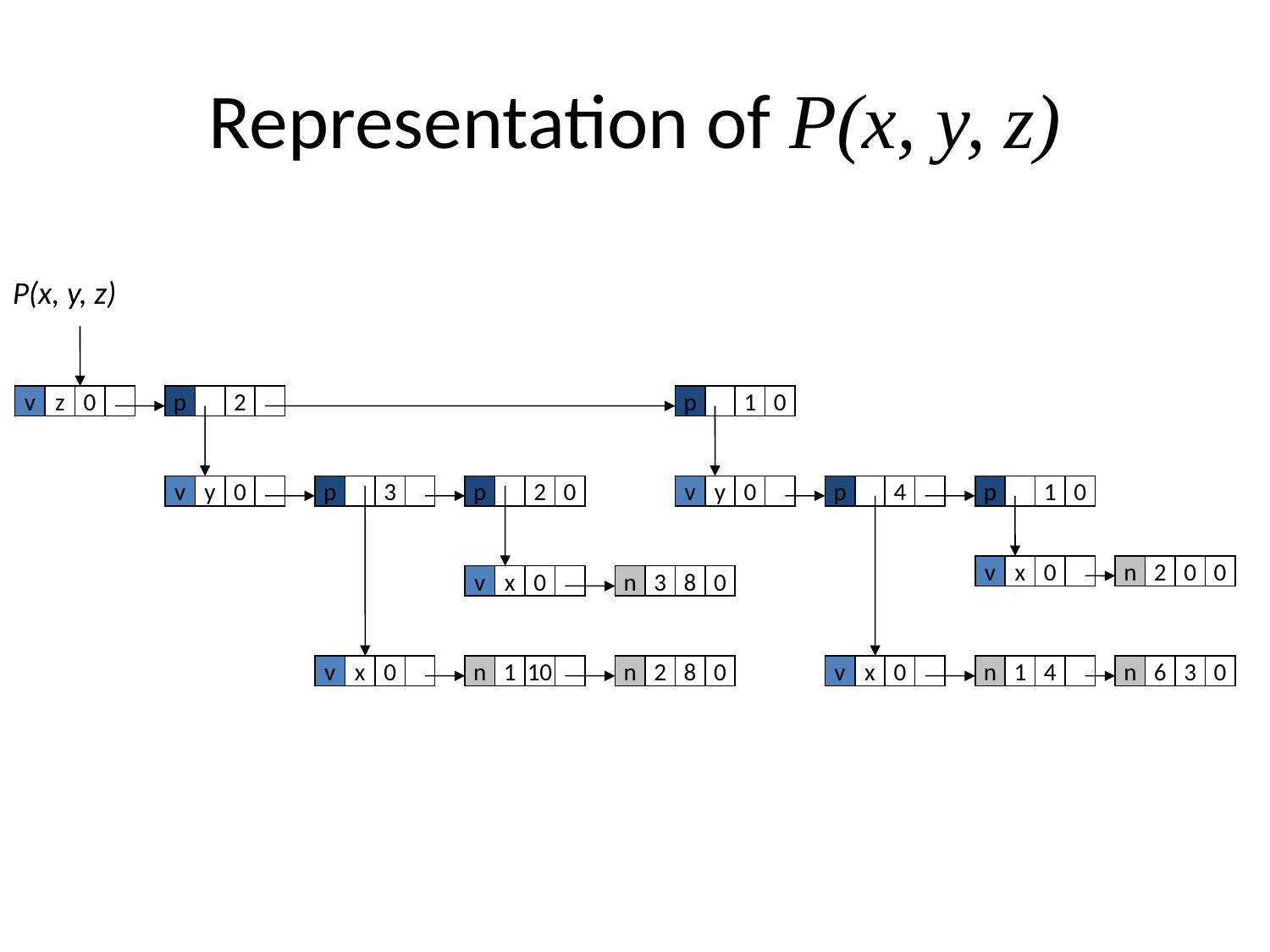

# Representation of P(x, y, z)
P(x, y, z)

v
z
0

p

2

p

1
0

v
y
0

p

3

p

2
0
v
y
0

p

4

p

1
0

v
x
0

n
2
0
0
v
x
0

n
3
8
0

v
x
0

n
1
10

n
2
8
0
v
x
0

n
1
4

n
6
3
0